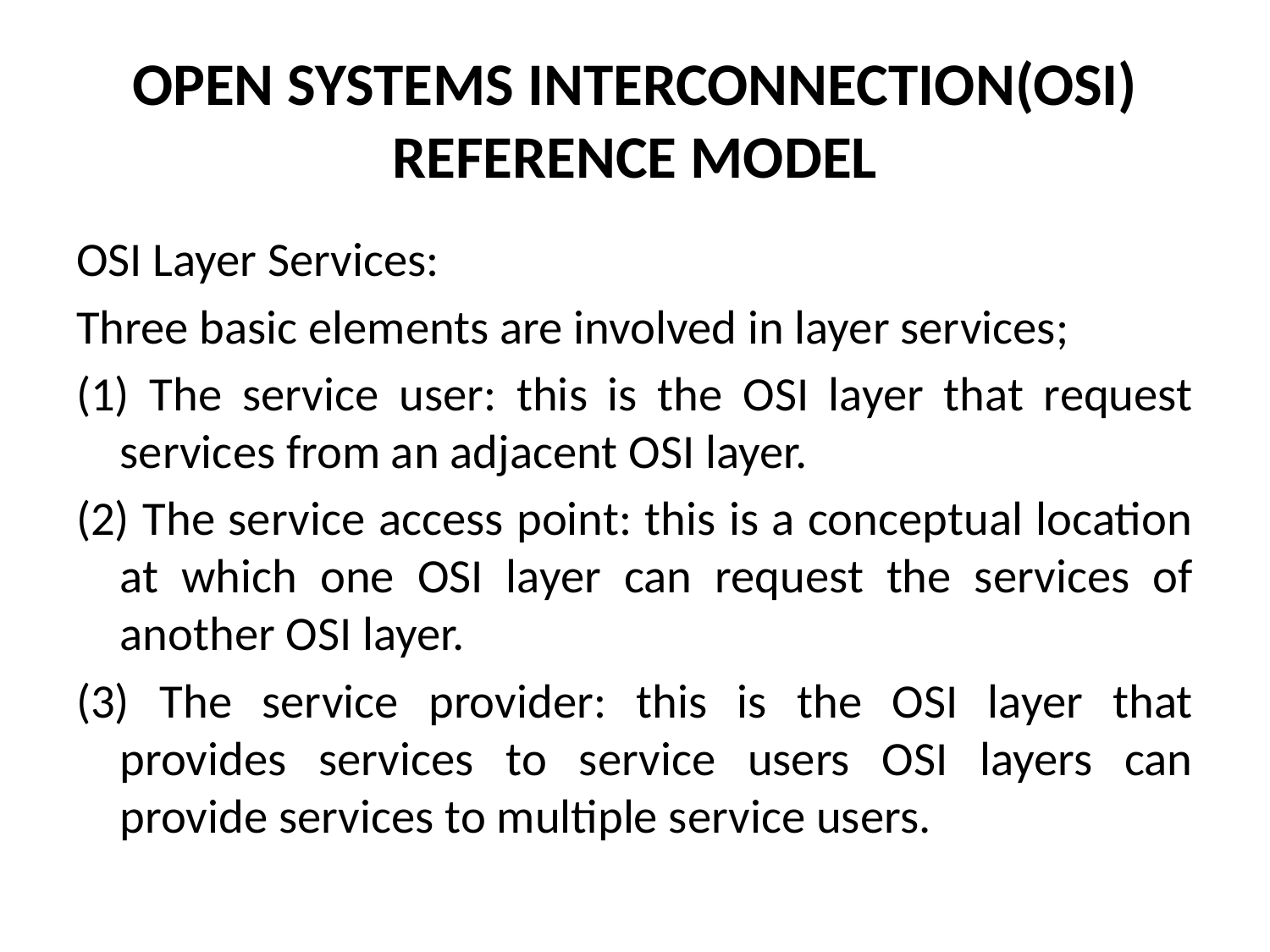

# OPEN SYSTEMS INTERCONNECTION(OSI) REFERENCE MODEL
OSI Layer Services:
Three basic elements are involved in layer services;
(1) The service user: this is the OSI layer that request services from an adjacent OSI layer.
(2) The service access point: this is a conceptual location at which one OSI layer can request the services of another OSI layer.
(3) The service provider: this is the OSI layer that provides services to service users OSI layers can provide services to multiple service users.